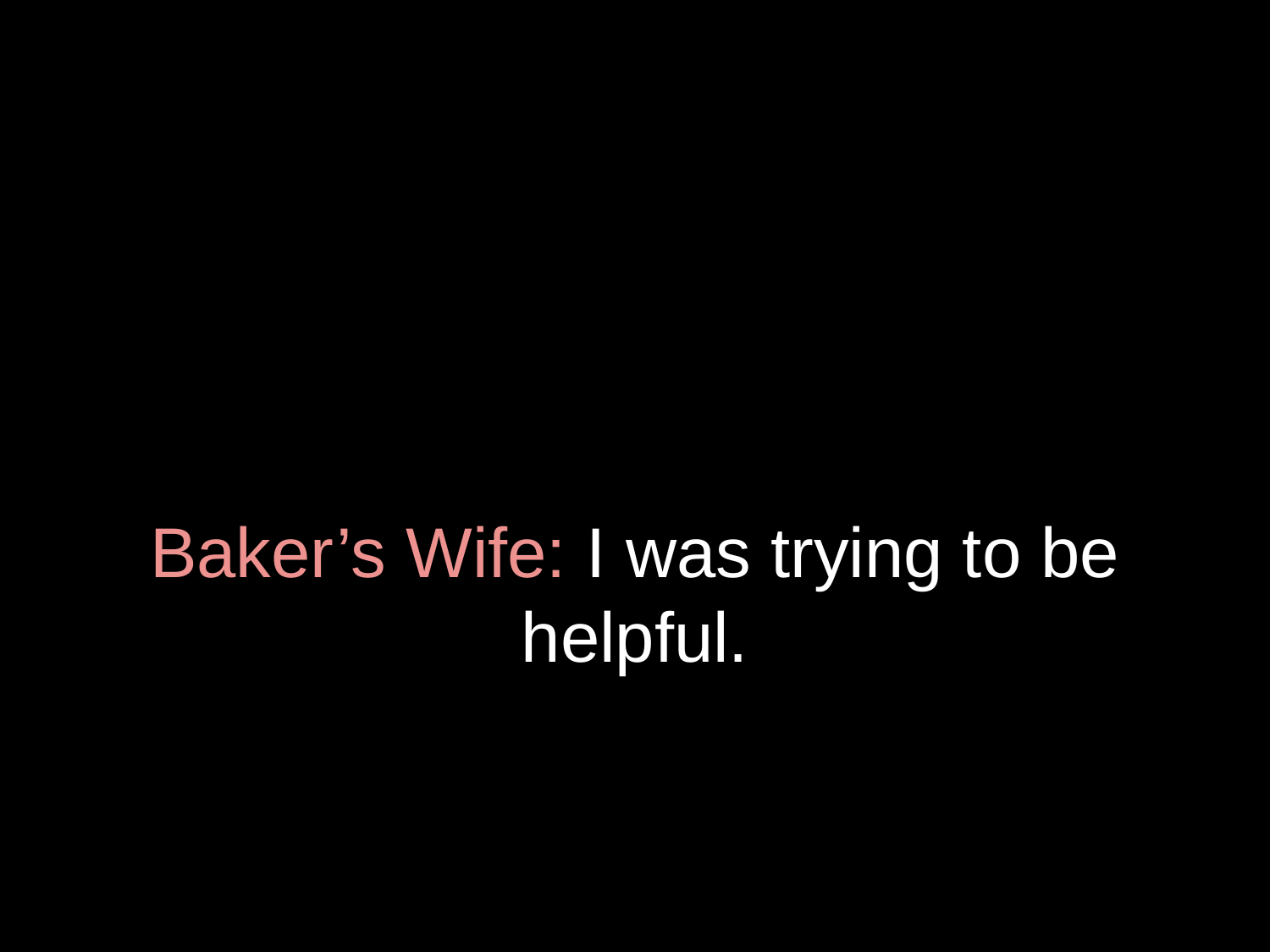

# Baker’s Wife: I was trying to be helpful.